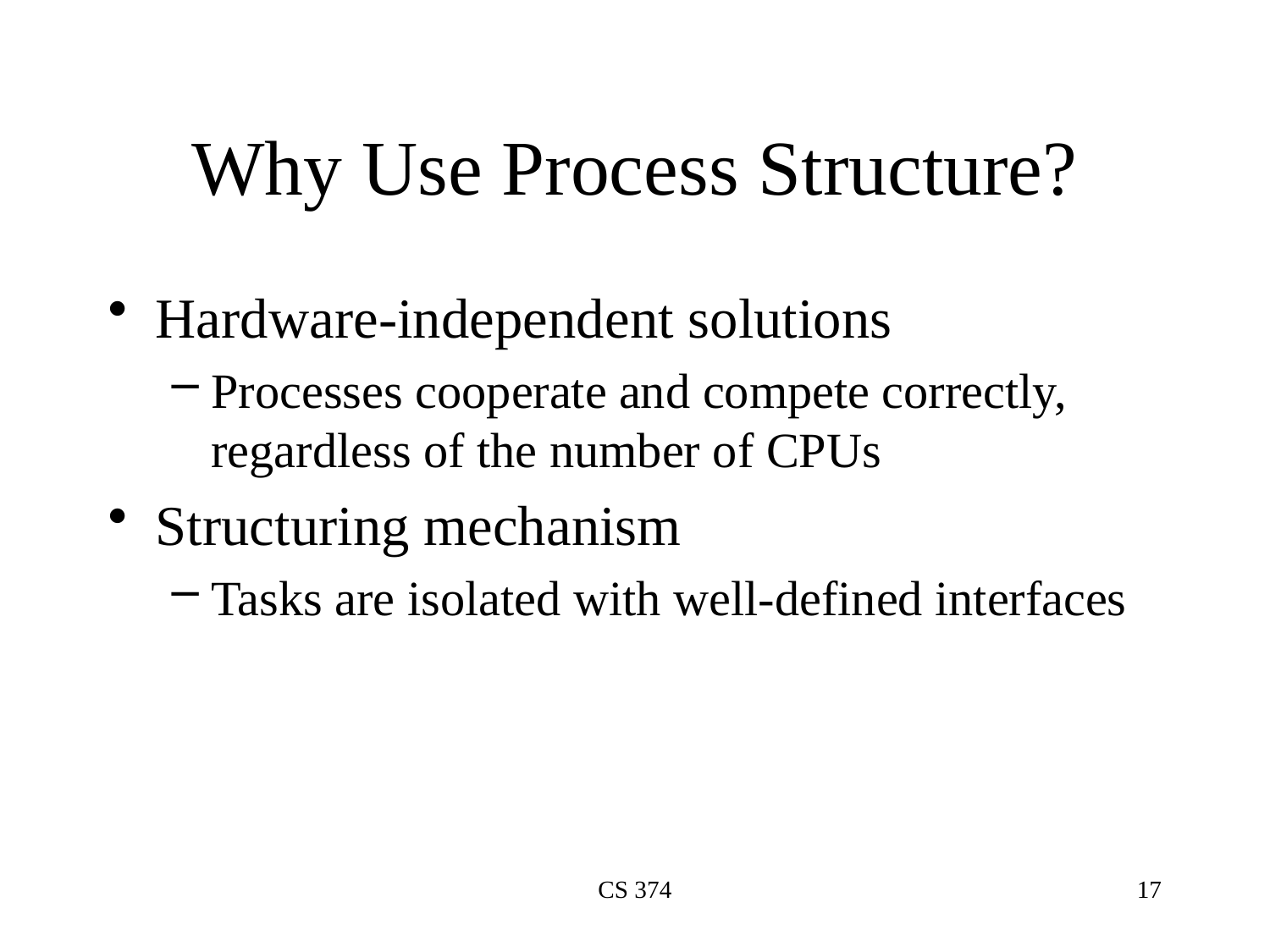

# Why Use Process Structure?
Hardware-independent solutions
Processes cooperate and compete correctly, regardless of the number of CPUs
Structuring mechanism
Tasks are isolated with well-defined interfaces

CS 374
17